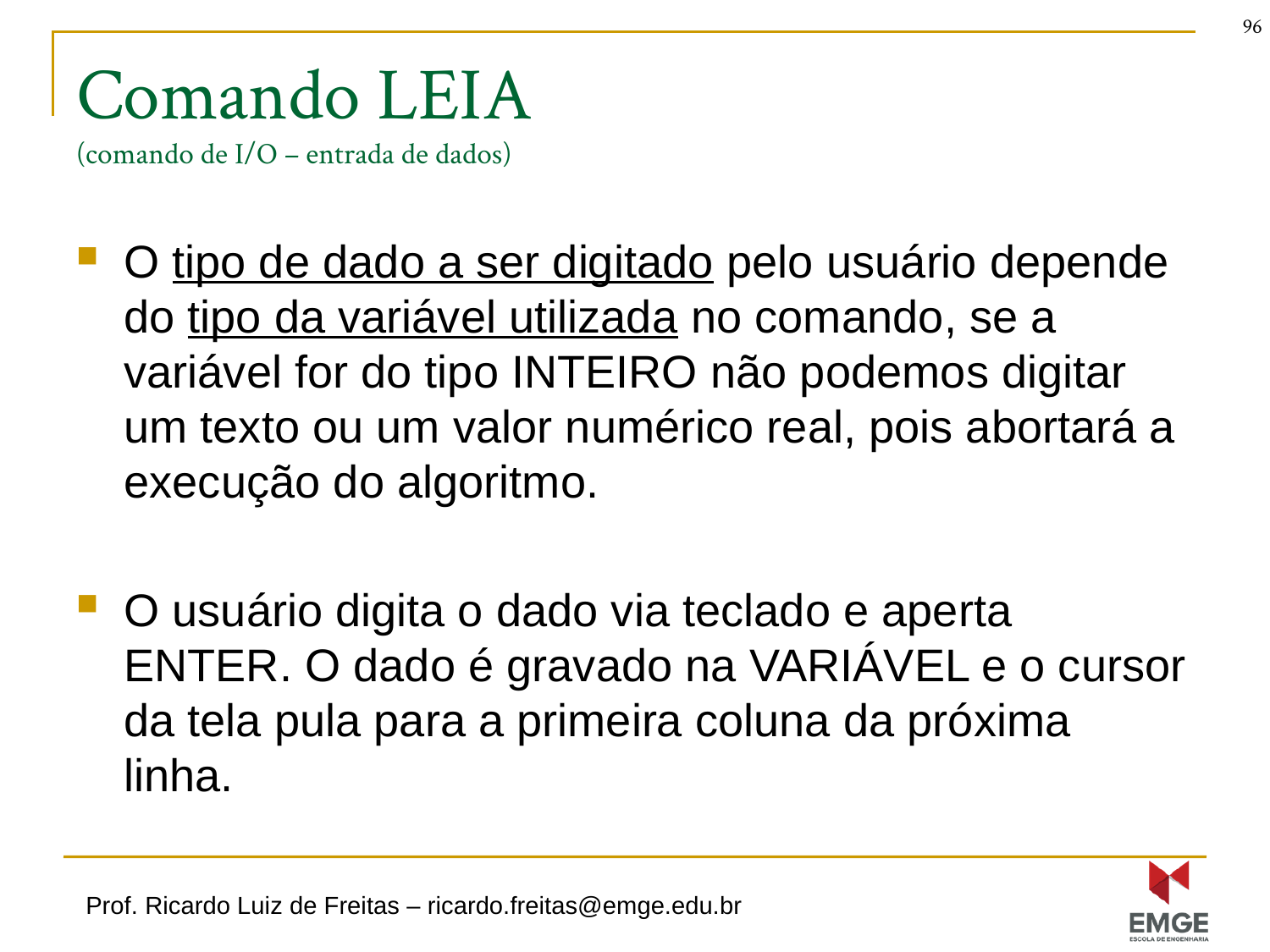

96
# Comando LEIA (comando de I/O – entrada de dados)
O tipo de dado a ser digitado pelo usuário depende do tipo da variável utilizada no comando, se a variável for do tipo INTEIRO não podemos digitar um texto ou um valor numérico real, pois abortará a execução do algoritmo.

O usuário digita o dado via teclado e aperta ENTER. O dado é gravado na VARIÁVEL e o cursor da tela pula para a primeira coluna da próxima linha.